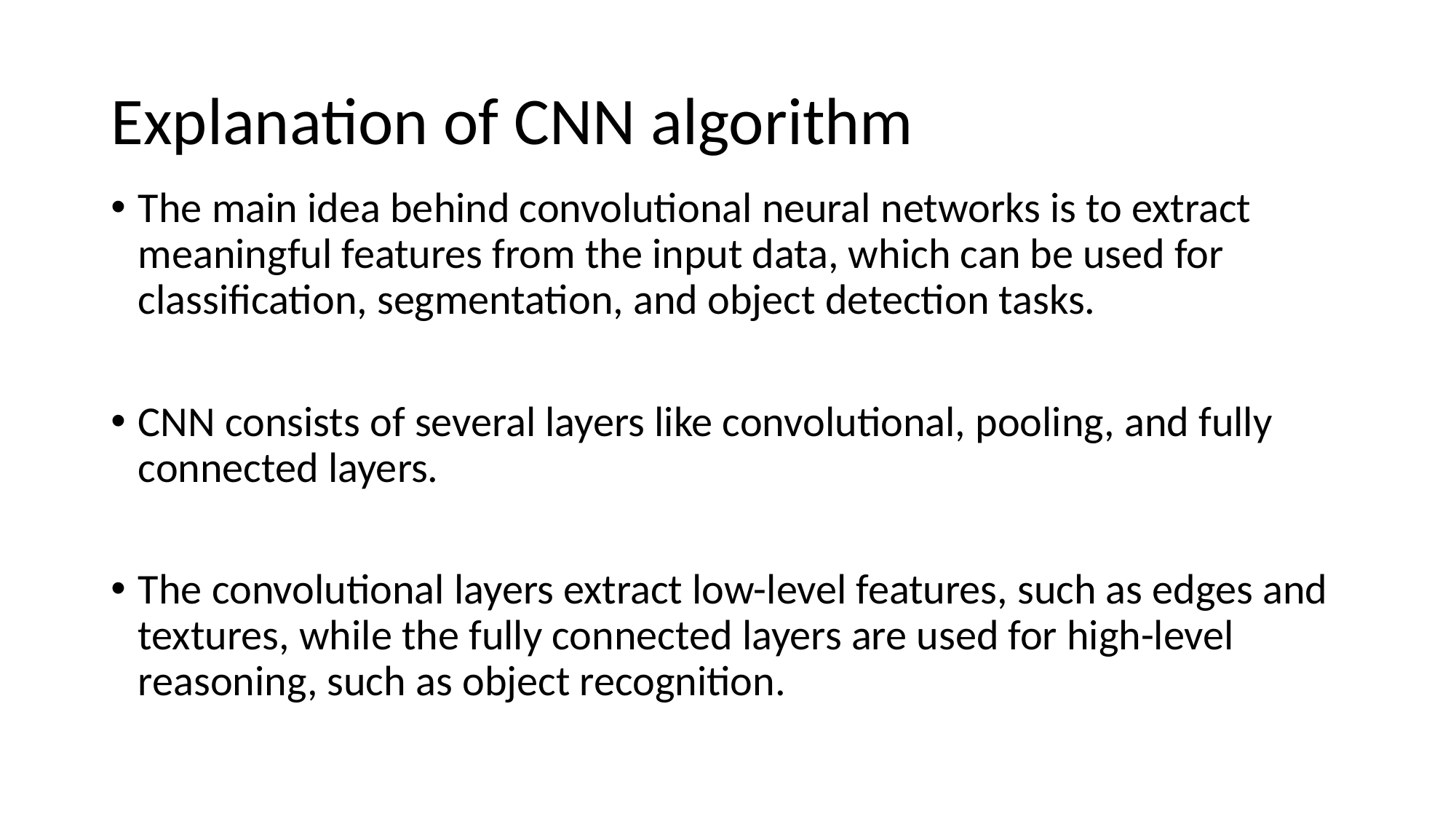

# Explanation of CNN algorithm
The main idea behind convolutional neural networks is to extract meaningful features from the input data, which can be used for classification, segmentation, and object detection tasks.

CNN consists of several layers like convolutional, pooling, and fully connected layers.

The convolutional layers extract low-level features, such as edges and textures, while the fully connected layers are used for high-level reasoning, such as object recognition.